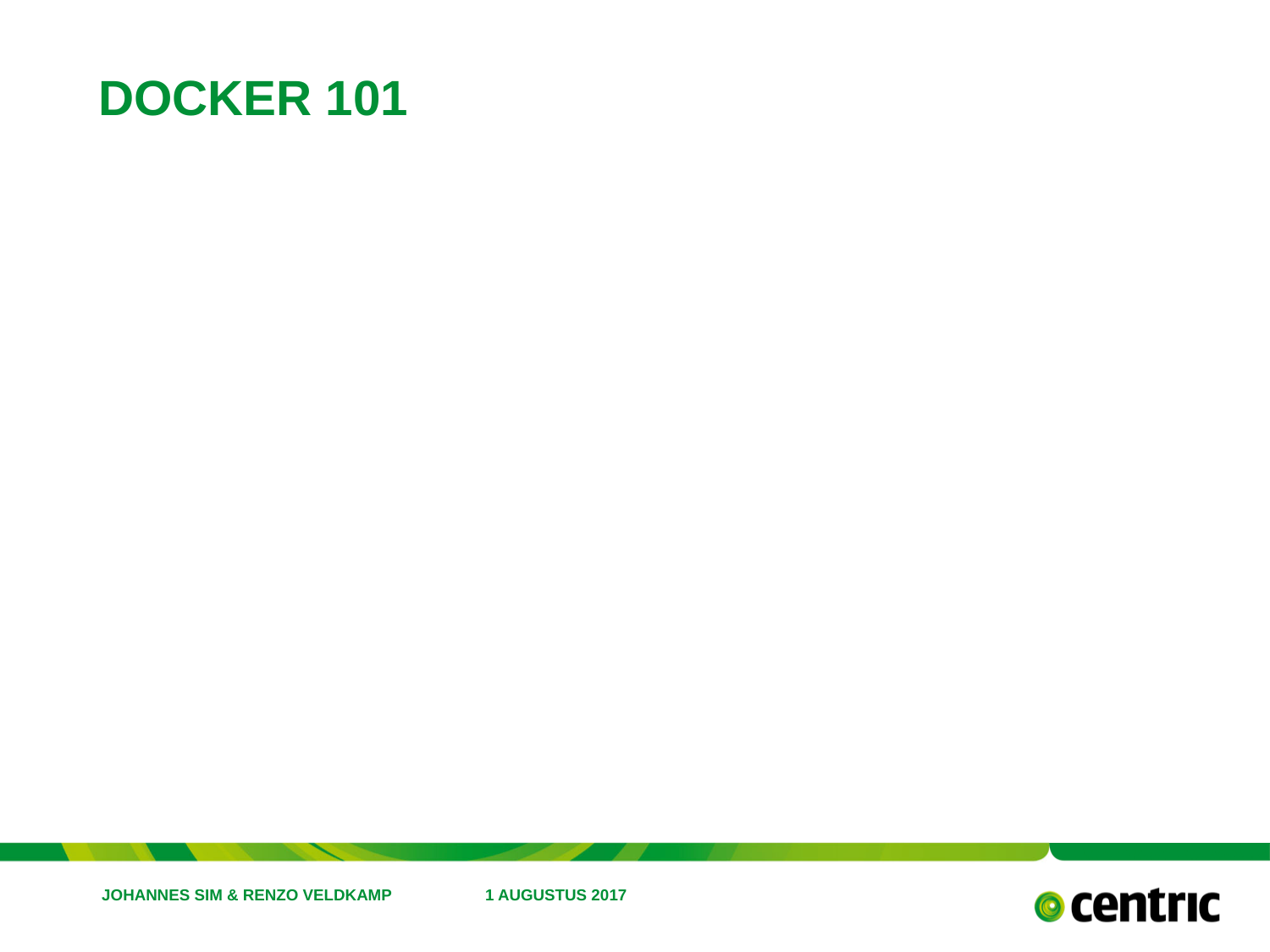

# docker 101

Johannes Sim & Renzo veldkamp
1 augustus 2017